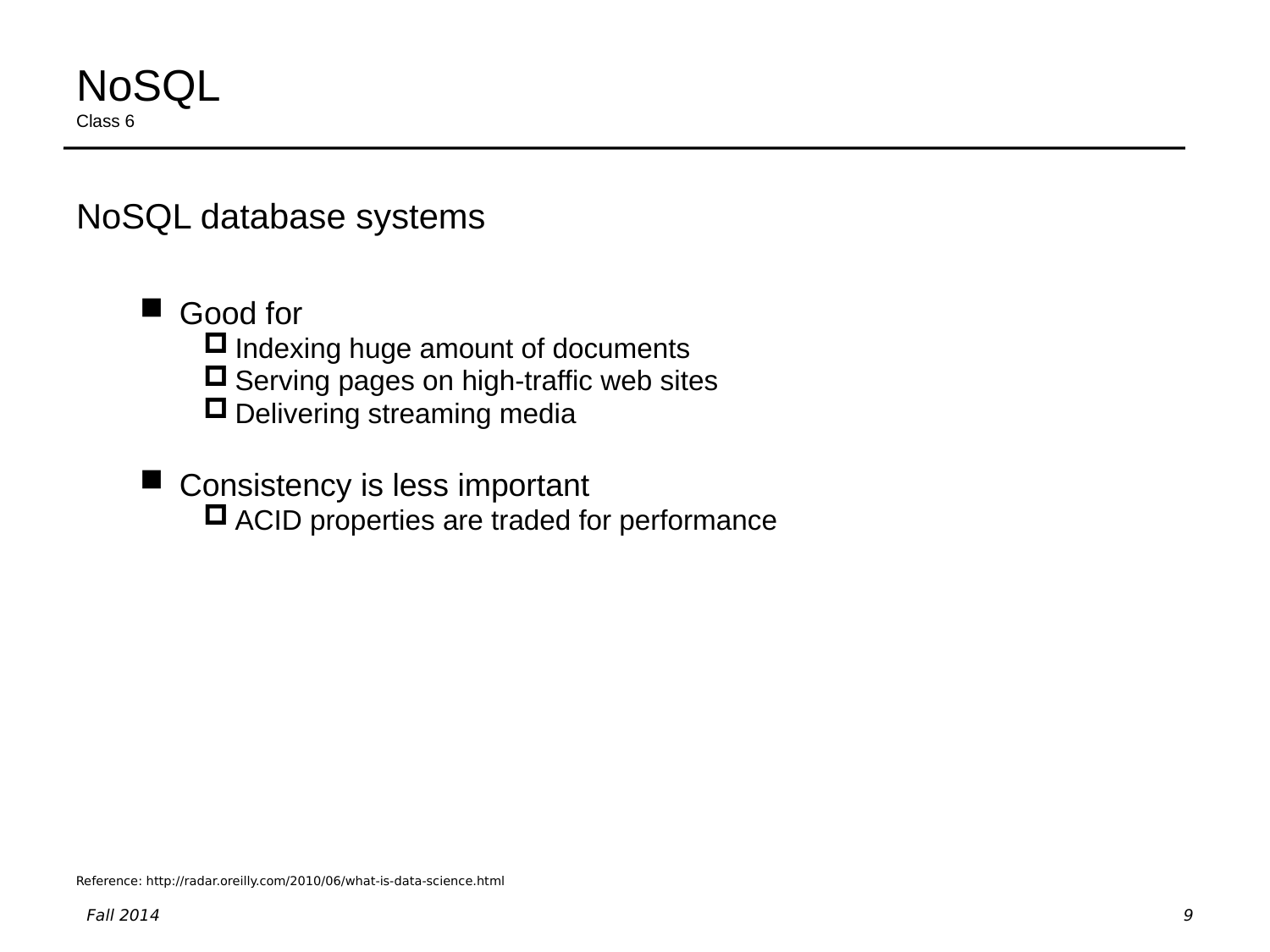

# NoSQL Class 6

NoSQL database systems

Good for
Indexing huge amount of documents
Serving pages on high-traffic web sites
Delivering streaming media

Consistency is less important
ACID properties are traded for performance
Reference: http://radar.oreilly.com/2010/06/what-is-data-science.html
9